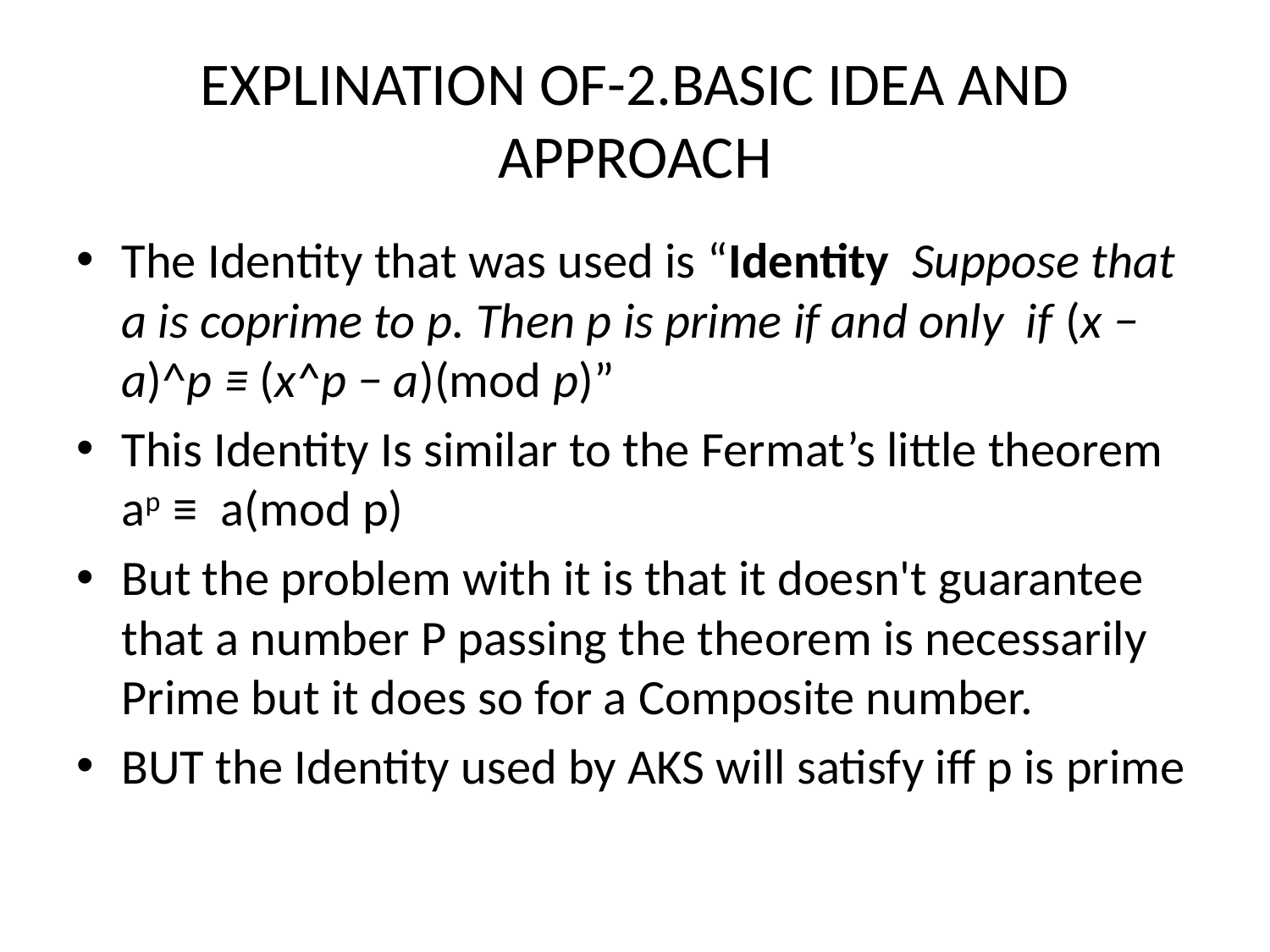

# EXPLINATION OF-2.BASIC IDEA AND APPROACH
The Identity that was used is “Identity  Suppose that a is coprime to p. Then p is prime if and only  if (x − a)^p ≡ (x^p − a)(mod p)”
This Identity Is similar to the Fermat’s little theorem ap  ≡  a(mod p)
But the problem with it is that it doesn't guarantee that a number P passing the theorem is necessarily Prime but it does so for a Composite number.
BUT the Identity used by AKS will satisfy iff p is prime